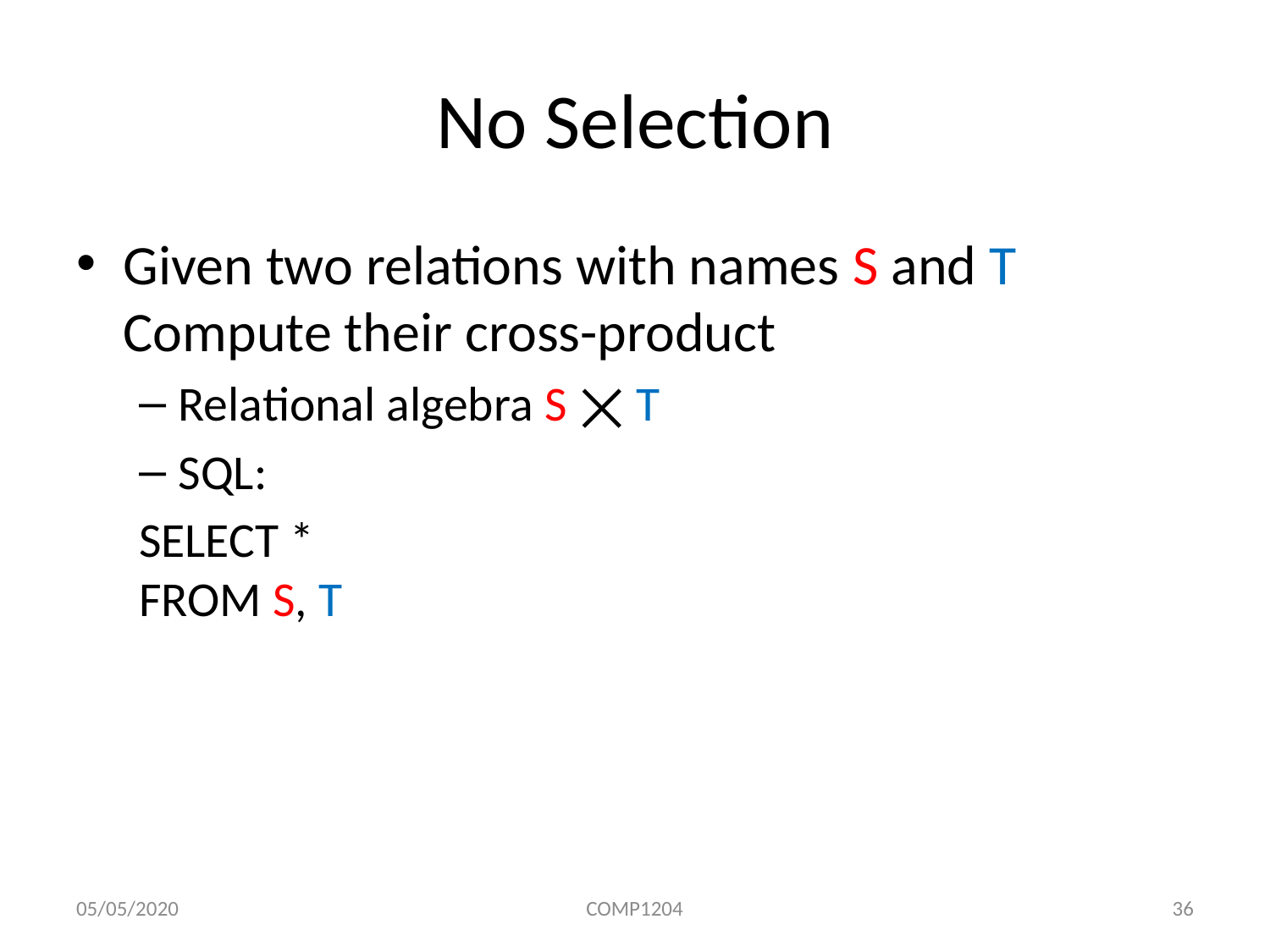

# No Selection
Given two relations with names S and T Compute their cross-product
Relational algebra S ⨉ T
SQL:
		SELECT *                                                                               		FROM S, T

05/05/2020
COMP1204
36